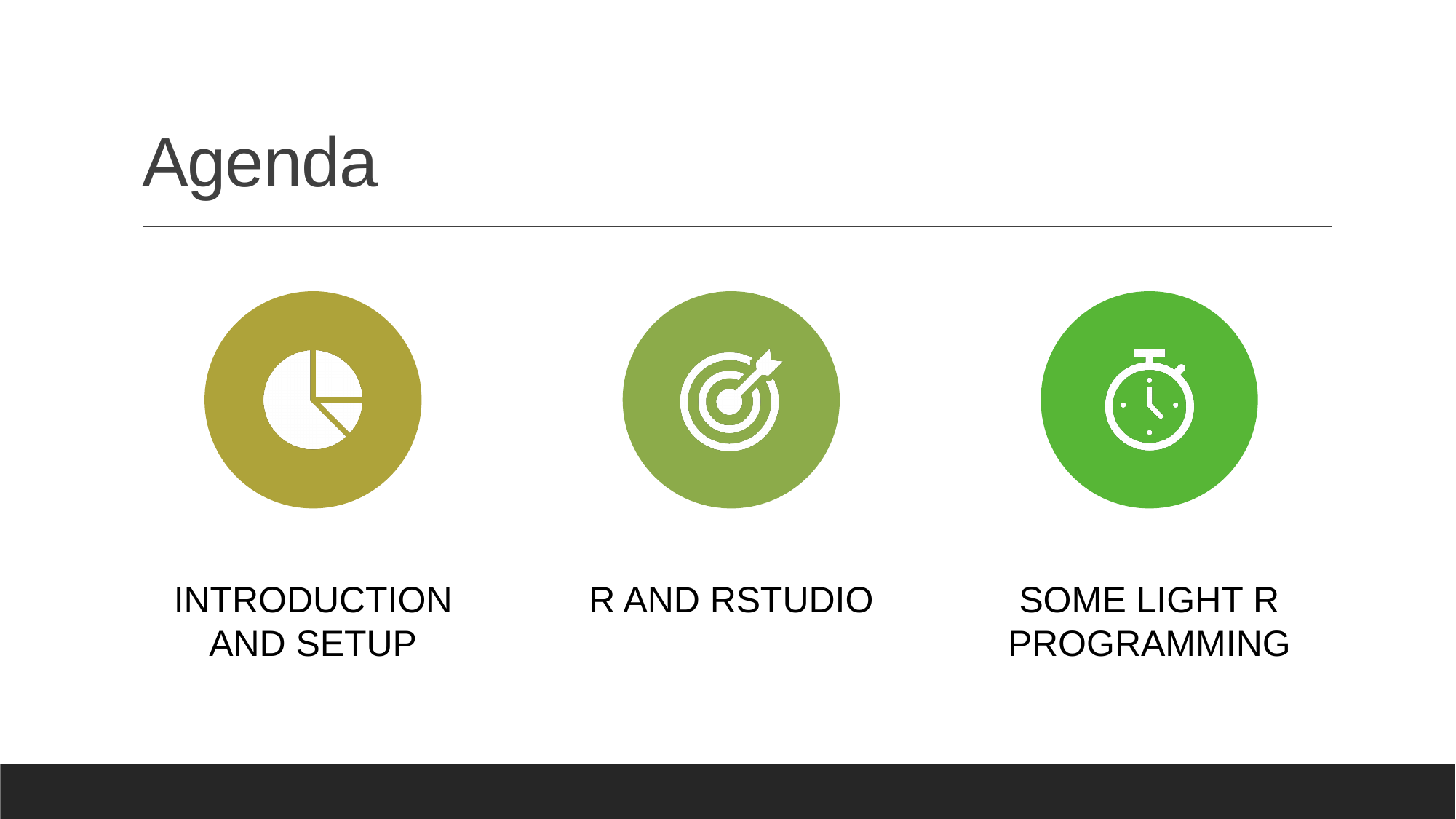

# Agenda
Introduction and Setup
R and RStudio
Some light R programming